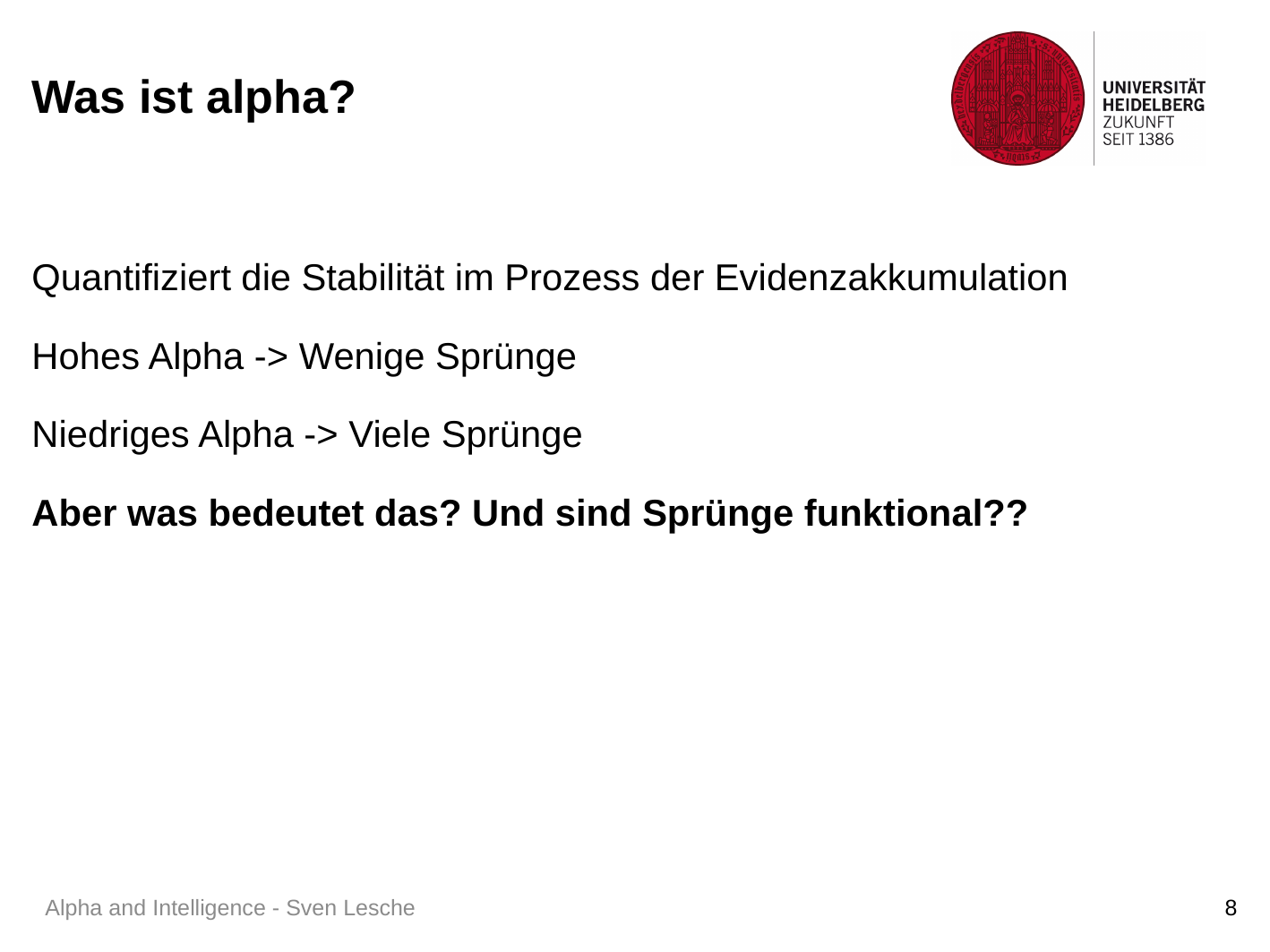

# Was ist alpha?
Quantifiziert die Stabilität im Prozess der Evidenzakkumulation

Hohes Alpha -> Wenige Sprünge

Niedriges Alpha -> Viele Sprünge

Aber was bedeutet das? Und sind Sprünge funktional??
Alpha and Intelligence - Sven Lesche
8